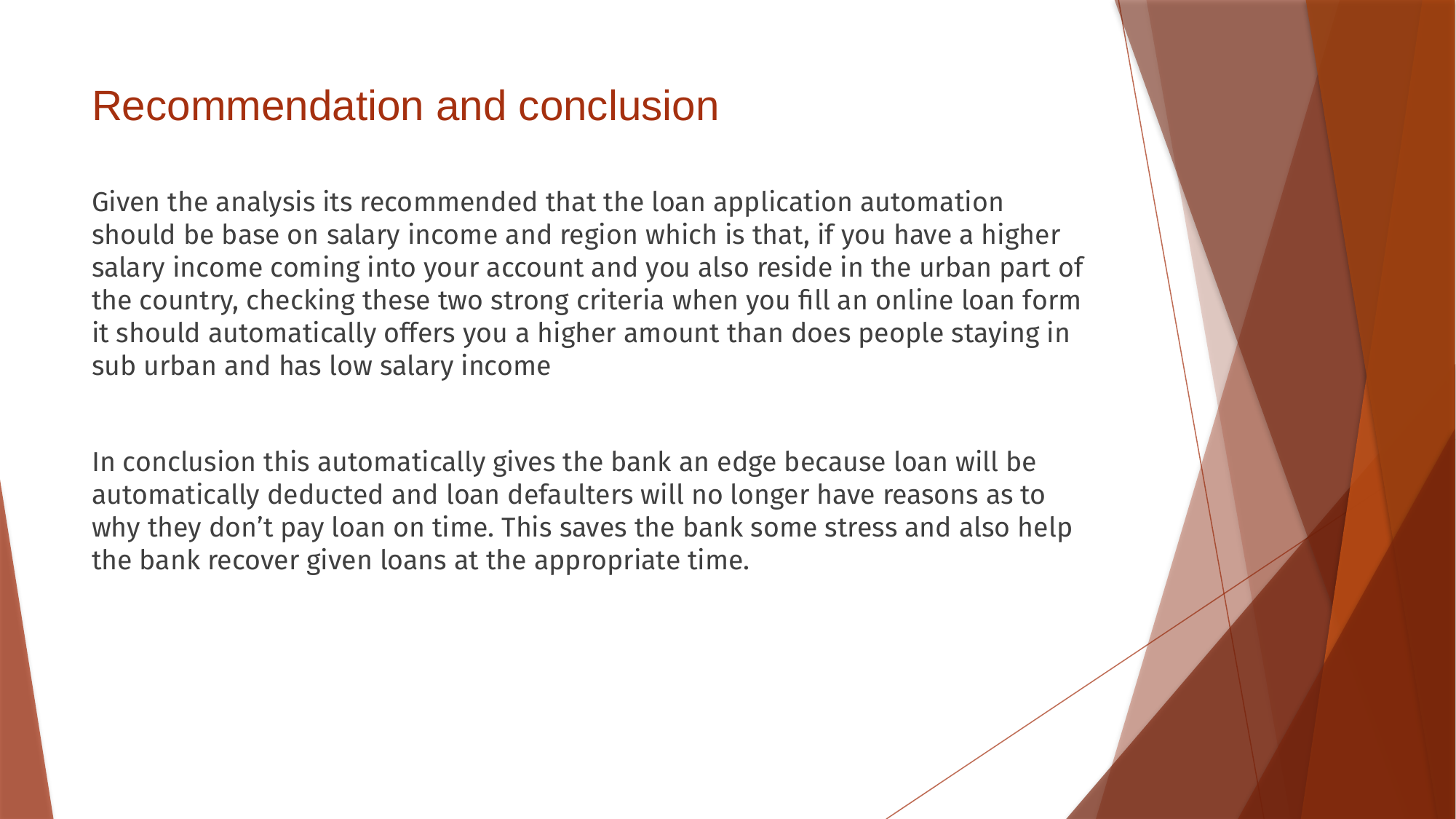

# Recommendation and conclusion
Given the analysis its recommended that the loan application automation should be base on salary income and region which is that, if you have a higher salary income coming into your account and you also reside in the urban part of the country, checking these two strong criteria when you fill an online loan form it should automatically offers you a higher amount than does people staying in sub urban and has low salary income

In conclusion this automatically gives the bank an edge because loan will be automatically deducted and loan defaulters will no longer have reasons as to why they don’t pay loan on time. This saves the bank some stress and also help the bank recover given loans at the appropriate time.